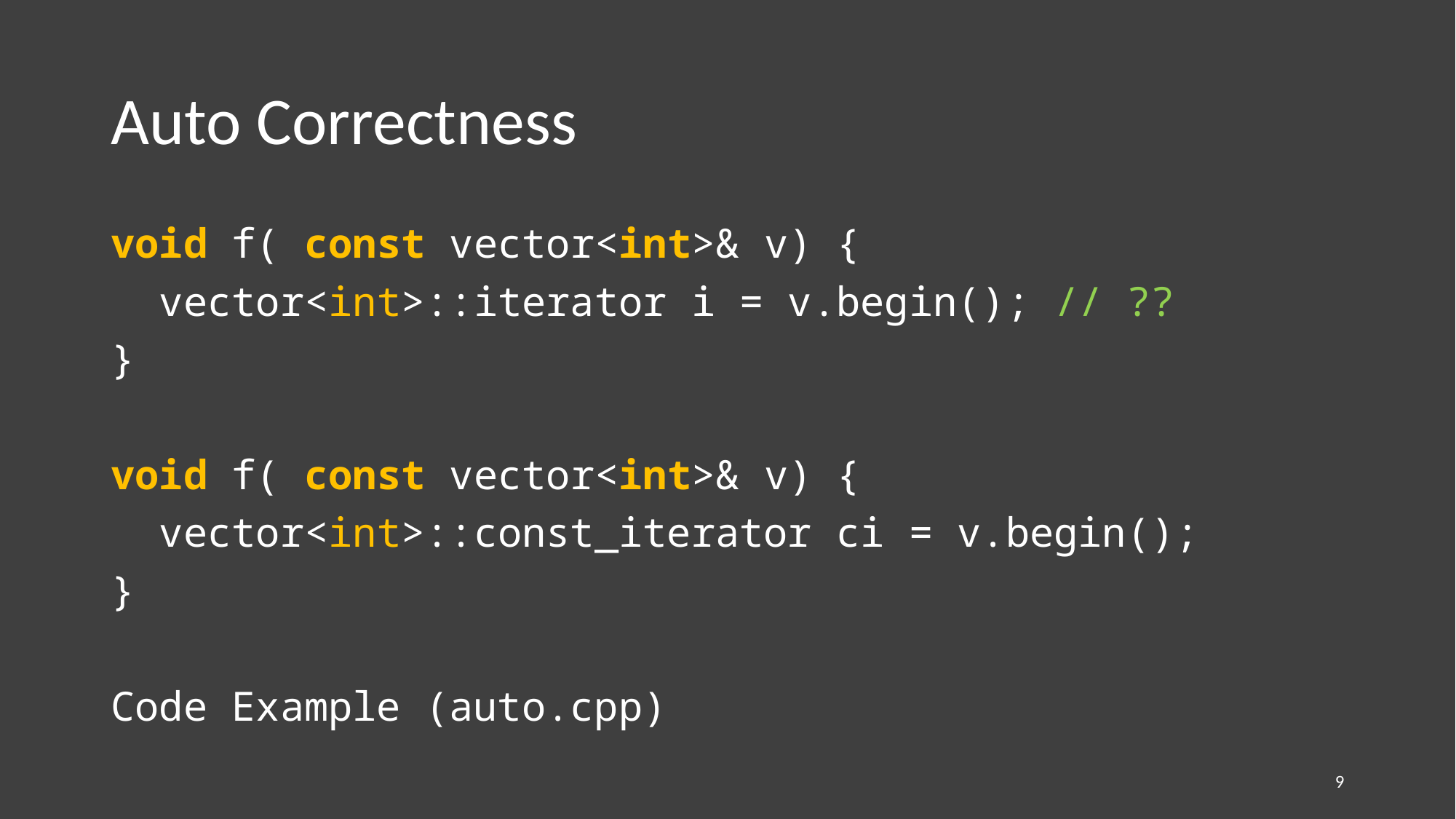

# Auto Correctness
void f( const vector<int>& v) {
  vector<int>::iterator i = v.begin(); // ??
}

void f( const vector<int>& v) {
  vector<int>::const_iterator ci = v.begin();
}

Code Example (auto.cpp)
9